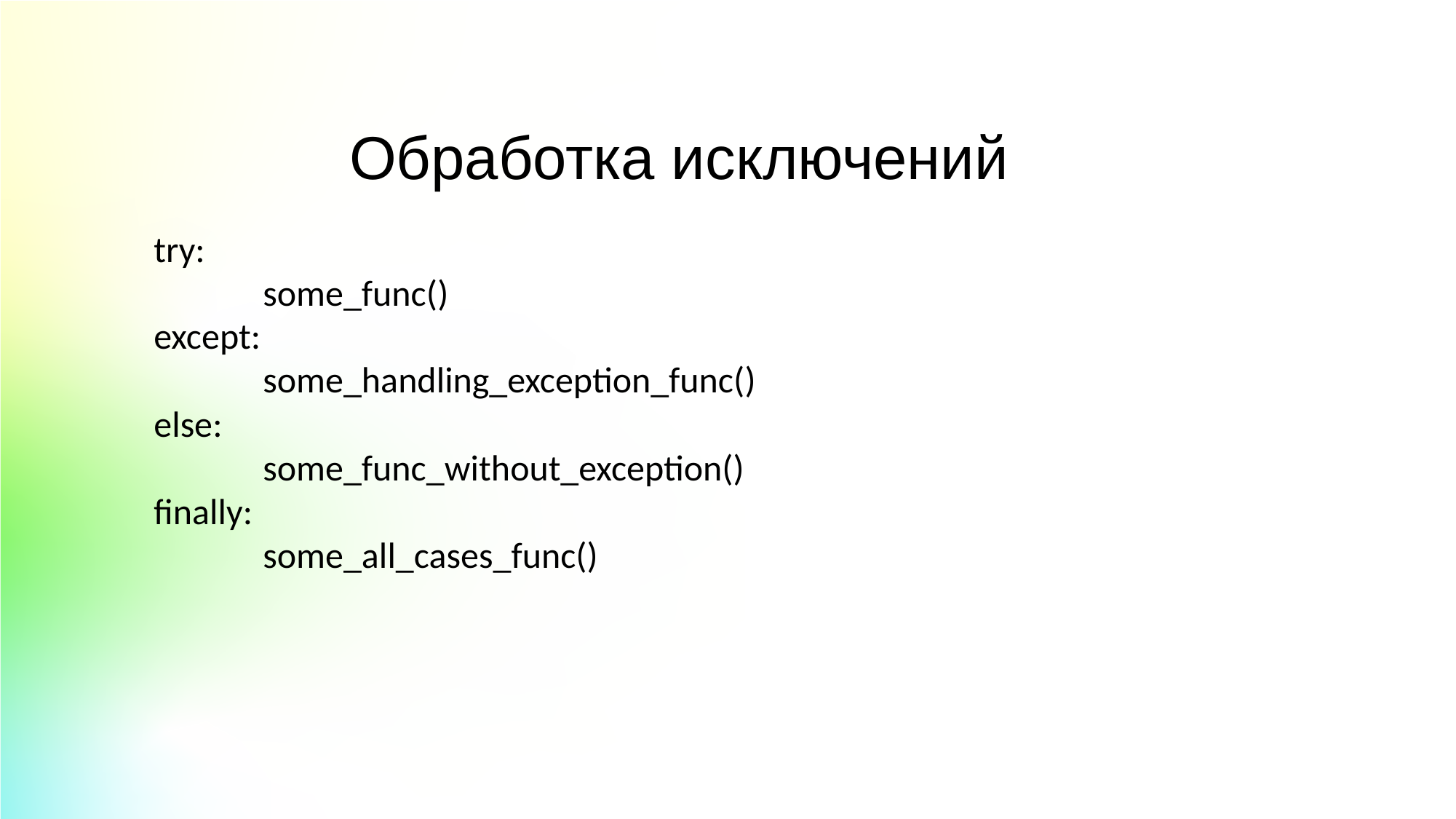

Обработка исключений
try:
	some_func()
except:
	some_handling_exception_func()
else:
	some_func_without_exception()
finally:
	some_all_cases_func()